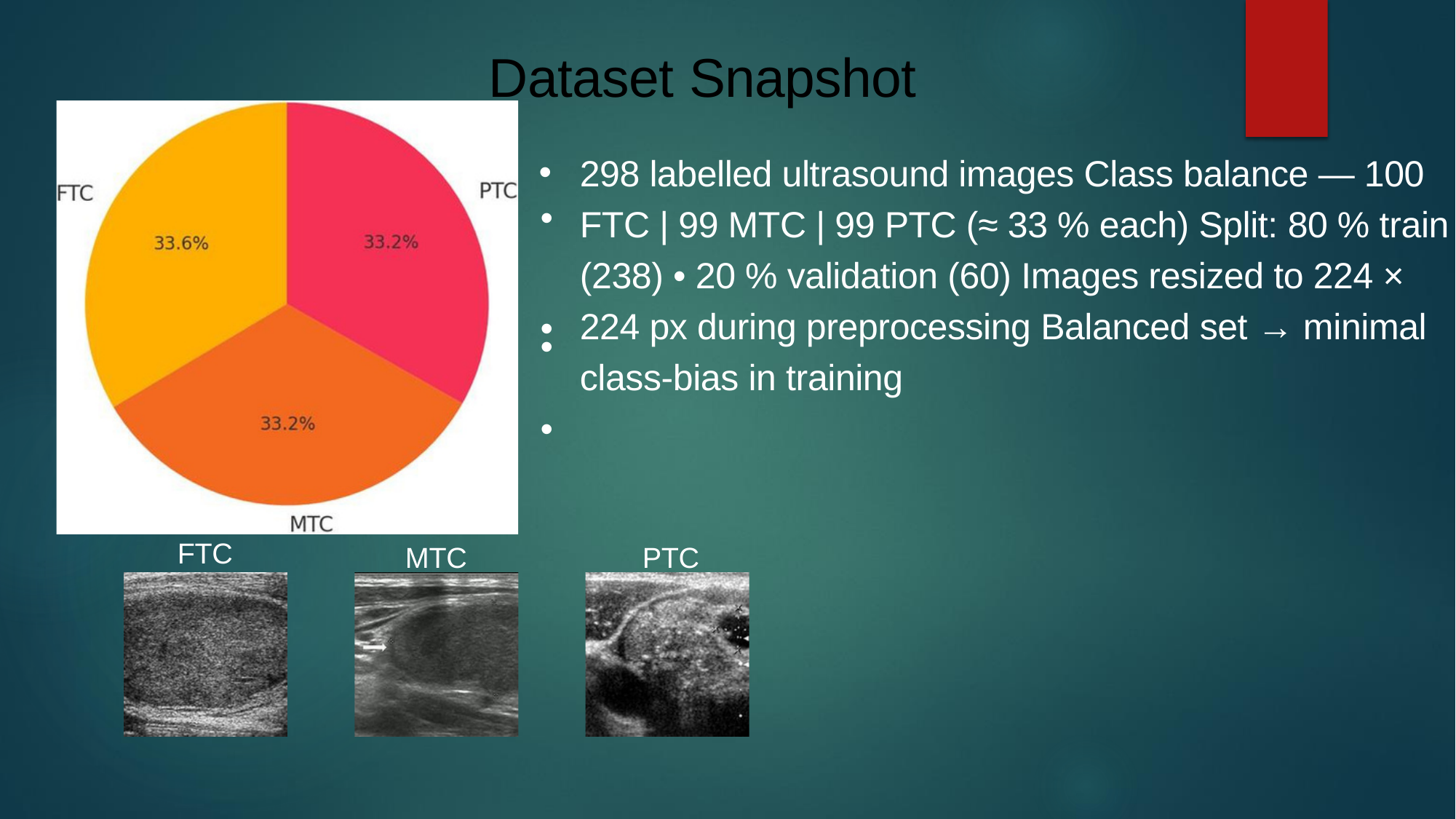

Dataset Snapshot

298 labelled ultrasound images Class balance — 100 FTC | 99 MTC | 99 PTC (≈ 33 % each) Split: 80 % train (238) • 20 % validation (60) Images resized to 224 × 224 px during preprocessing Balanced set → minimal class-bias in training
•
•
•
•
•

FTC
MTC
PTC